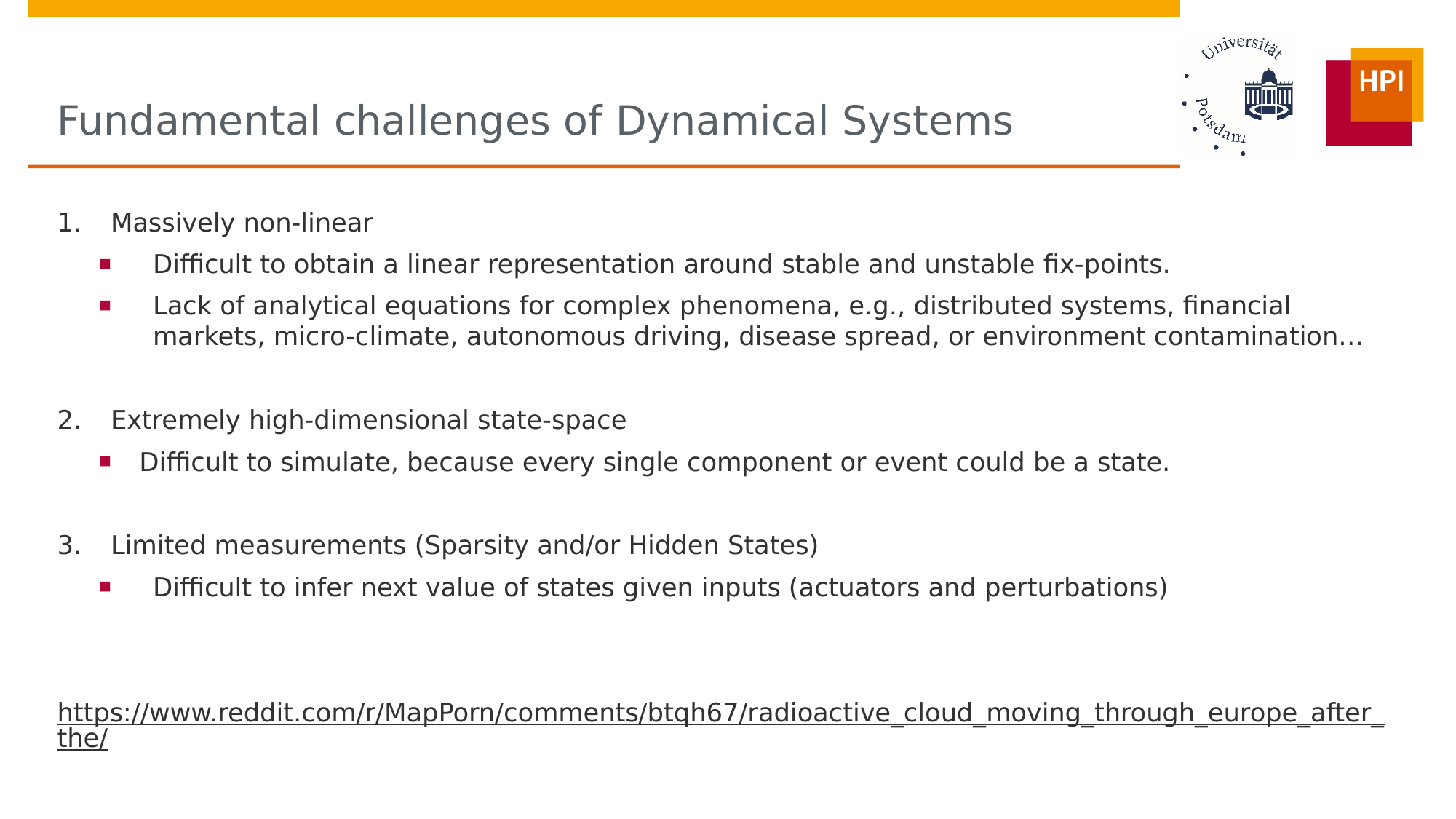

# Fundamental challenges of Dynamical Systems
Massively non-linear
Difficult to obtain a linear representation around stable and unstable fix-points.
Lack of analytical equations for complex phenomena, e.g., distributed systems, financial markets, micro-climate, autonomous driving, disease spread, or environment contamination…

Extremely high-dimensional state-space
Difficult to simulate, because every single component or event could be a state.

Limited measurements (Sparsity and/or Hidden States)
Difficult to infer next value of states given inputs (actuators and perturbations)

https://www.reddit.com/r/MapPorn/comments/btqh67/radioactive_cloud_moving_through_europe_after_the/